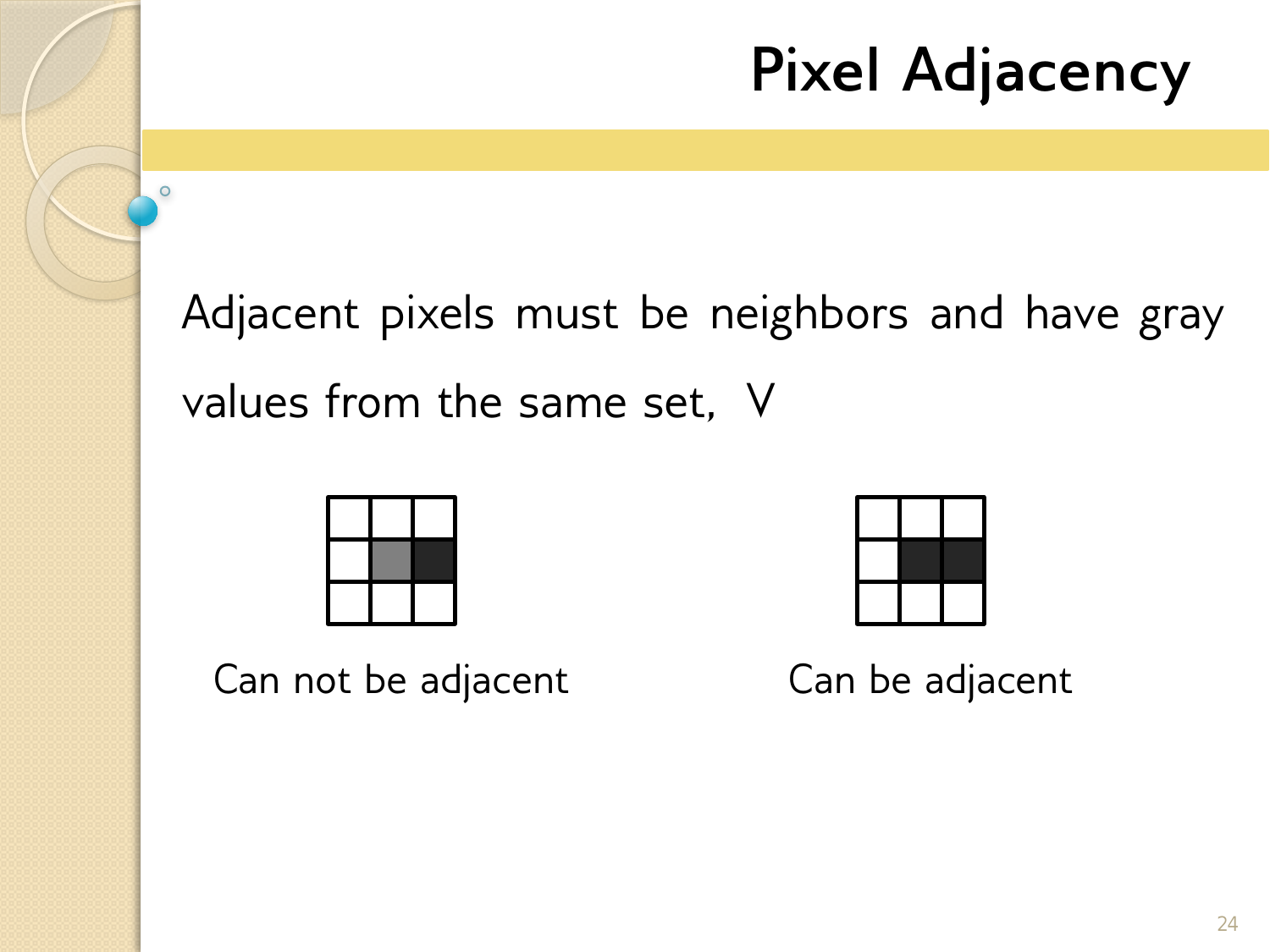

Pixel Adjacency

Adjacent pixels must be neighbors and have gray values from the same set,  V

Can not be adjacent
Can be adjacent
24